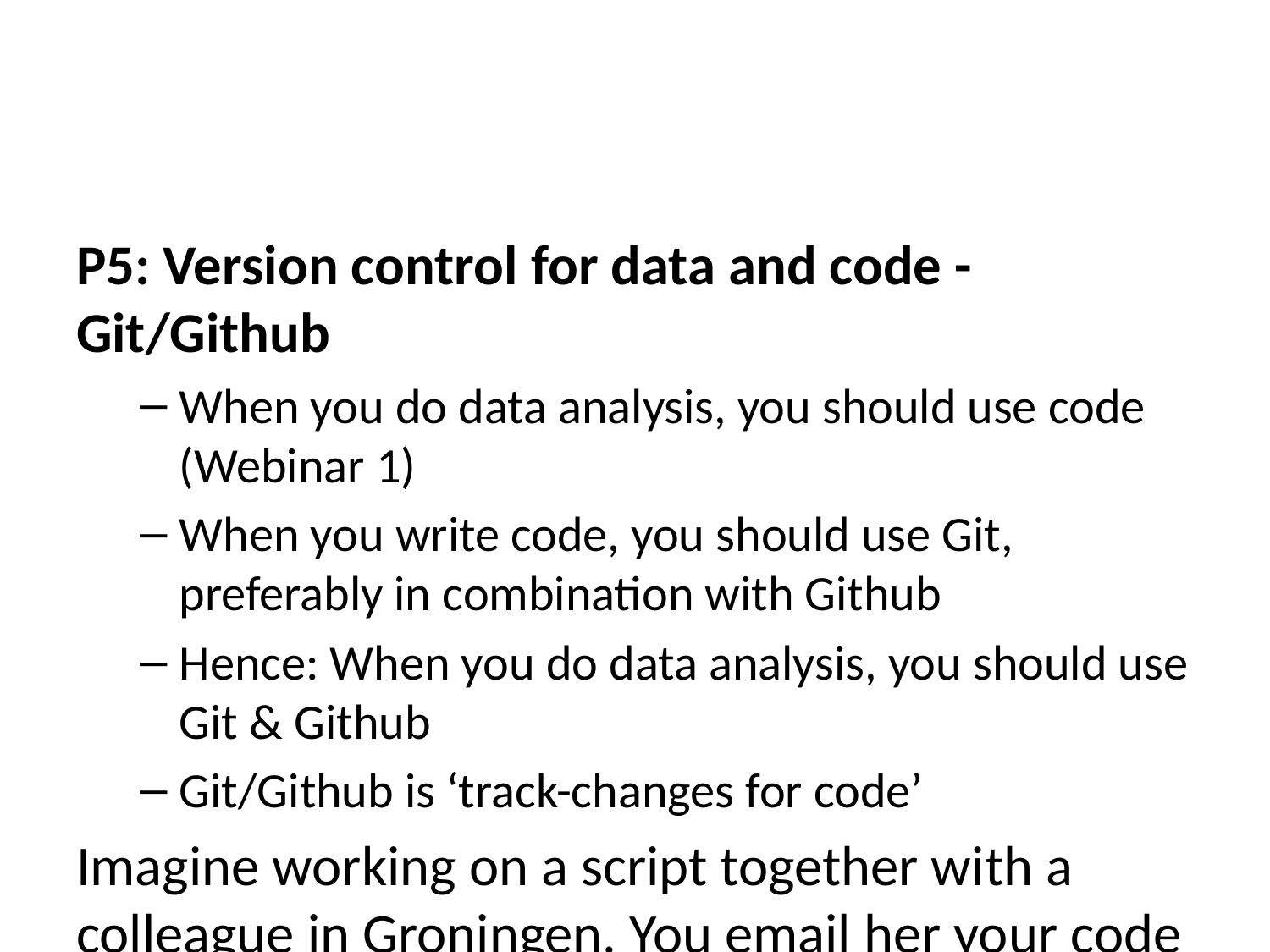

P5: Version control for data and code - Git/Github
When you do data analysis, you should use code (Webinar 1)
When you write code, you should use Git, preferably in combination with Github
Hence: When you do data analysis, you should use Git & Github
Git/Github is ‘track-changes for code’
Imagine working on a script together with a colleague in Groningen. You email her your code and your data. She makes adjustments and sents the code back to you. You test the code and change something, the code breaks…You are lost on what she changed and what you changed…
“Learning Git can be challenging …, but it pays off in the long run. Eventually you will always break working code, multiple times” Jenny Brian
Git/Github.com: Track changes for code